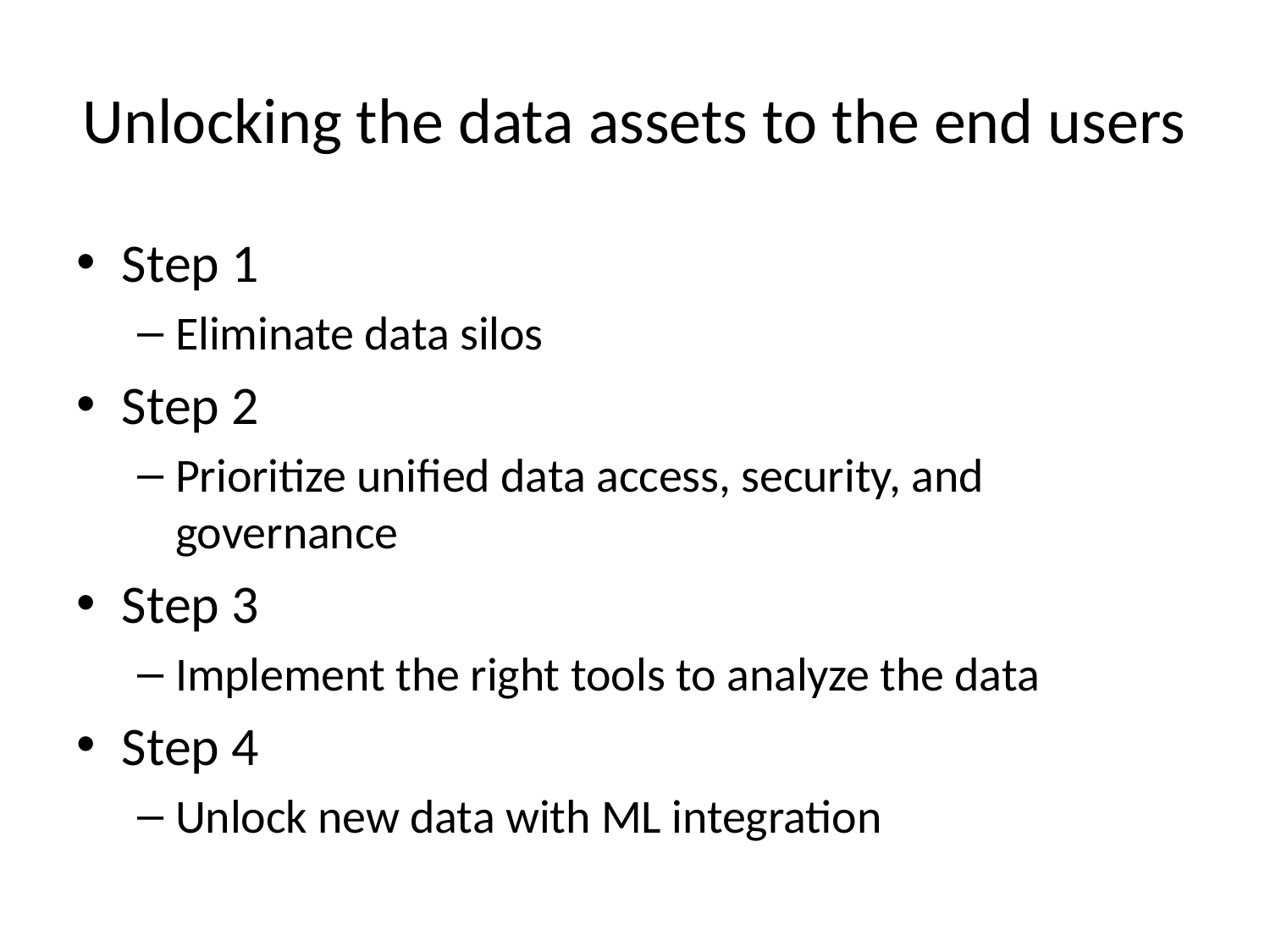

# Unlocking the data assets to the end users
Step 1
Eliminate data silos
Step 2
Prioritize unified data access, security, and governance
Step 3
Implement the right tools to analyze the data
Step 4
Unlock new data with ML integration